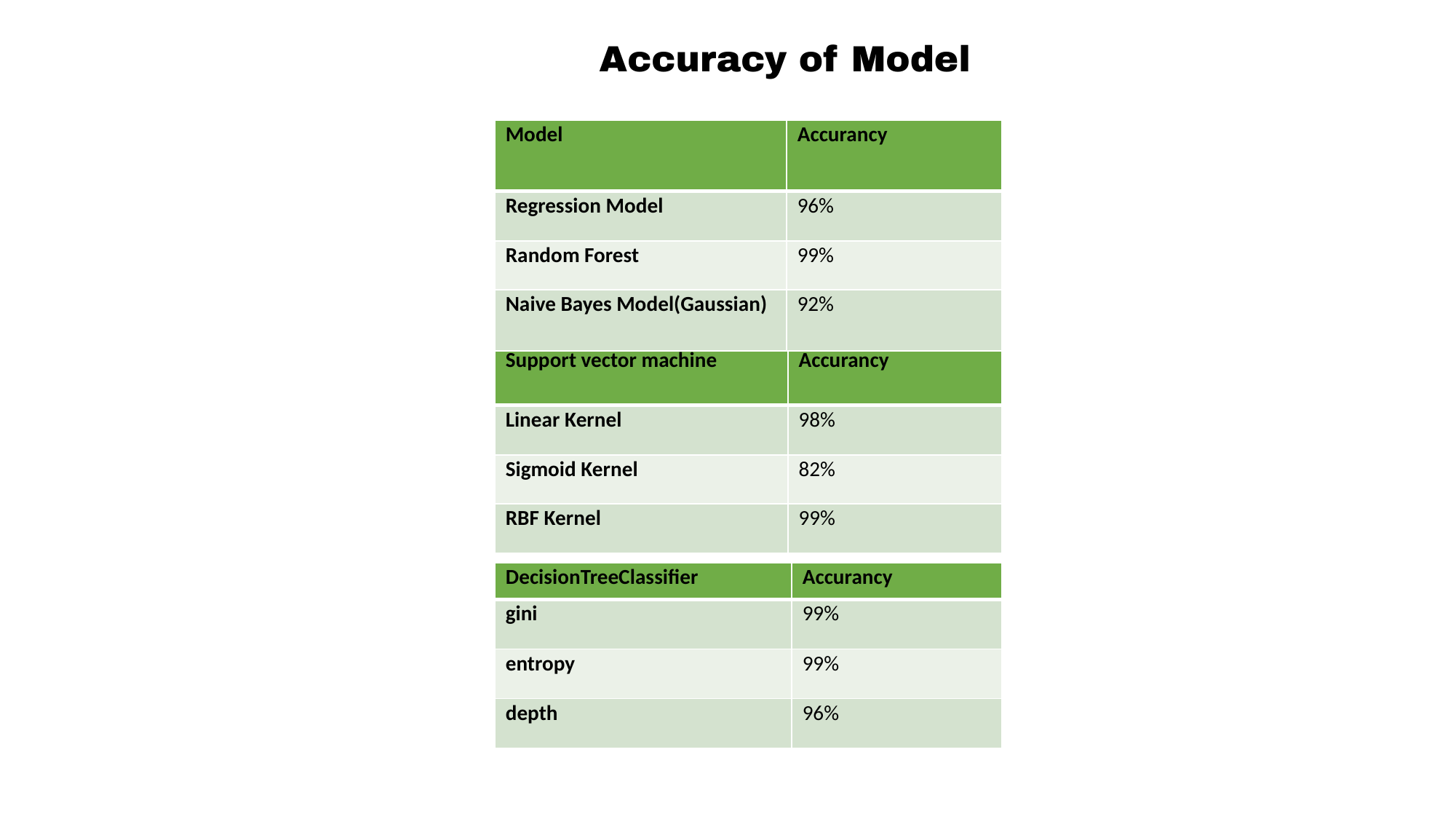

Accuracy of Model
| Model | Accurancy |
| --- | --- |
| Regression Model | 96% |
| Random Forest | 99% |
| Naive Bayes Model(Gaussian) | 92% |
| Support vector machine | Accurancy |
| --- | --- |
| Linear Kernel | 98% |
| Sigmoid Kernel | 82% |
| RBF Kernel | 99% |
| DecisionTreeClassifier | Accurancy |
| --- | --- |
| gini | 99% |
| entropy | 99% |
| depth | 96% |